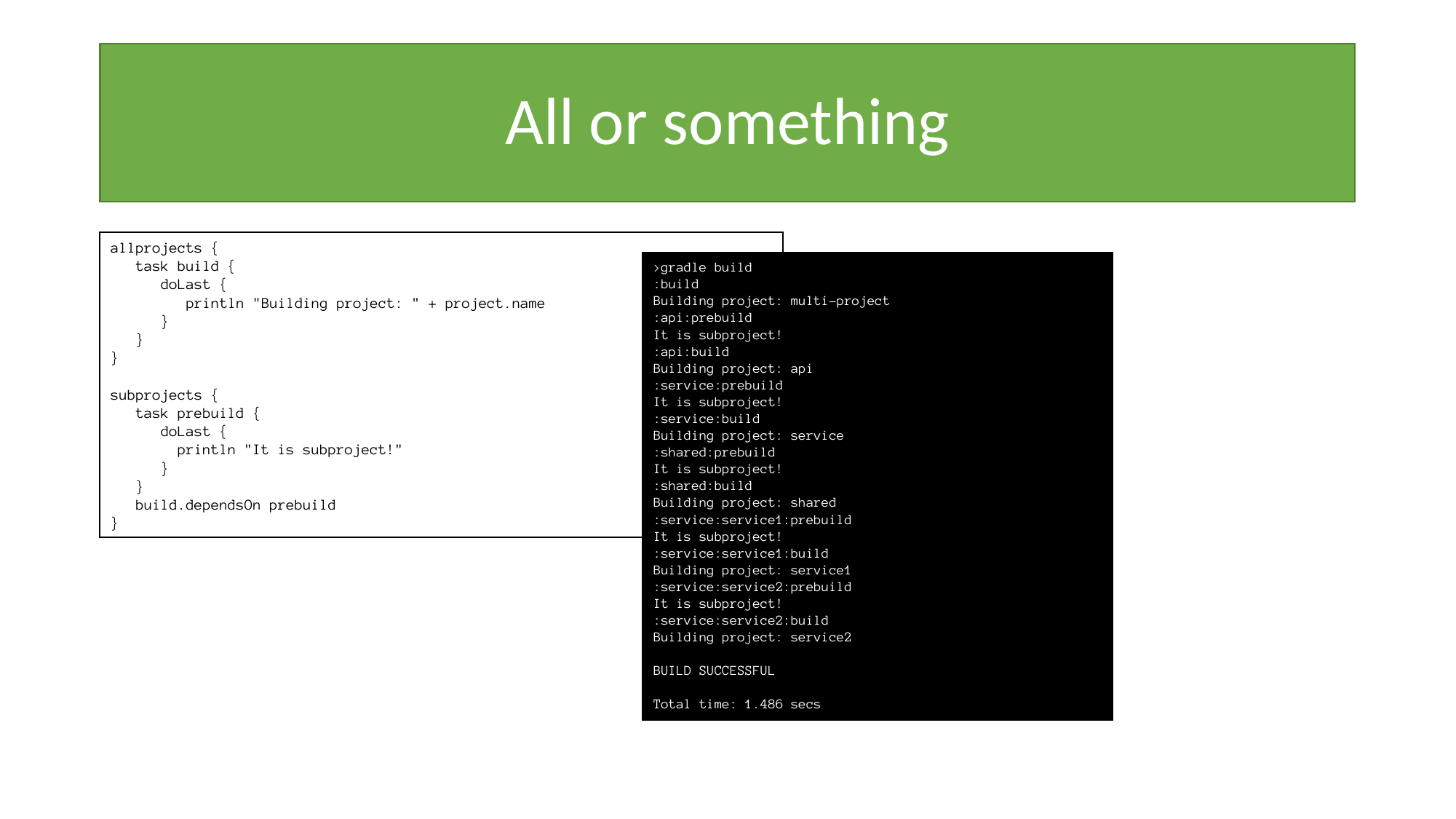

# All or something
allprojects {
   task build {
      doLast {
         println "Building project: " + project.name
      }
   }
}

subprojects {
   task prebuild {
      doLast {
        println "It is subproject!"
      }
   }
   build.dependsOn prebuild
}
>gradle build
:build
Building project: multi-project
:api:prebuild
It is subproject!
:api:build
Building project: api
:service:prebuild
It is subproject!
:service:build
Building project: service
:shared:prebuild
It is subproject!
:shared:build
Building project: shared
:service:service1:prebuild
It is subproject!
:service:service1:build
Building project: service1
:service:service2:prebuild
It is subproject!
:service:service2:build
Building project: service2

BUILD SUCCESSFUL

Total time: 1.486 secs